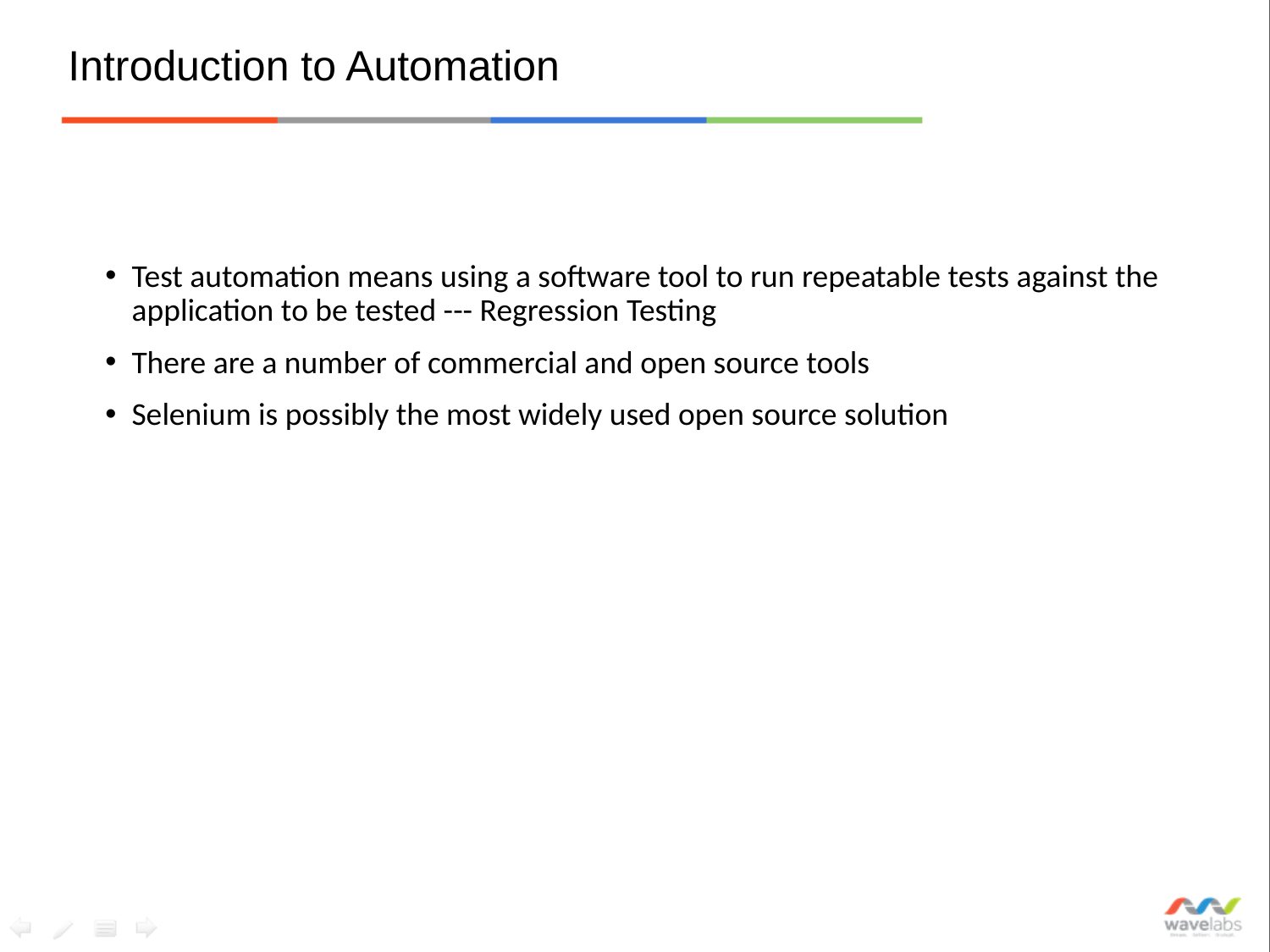

# Introduction to Automation
Test automation means using a software tool to run repeatable tests against the application to be tested --- Regression Testing
There are a number of commercial and open source tools
Selenium is possibly the most widely used open source solution